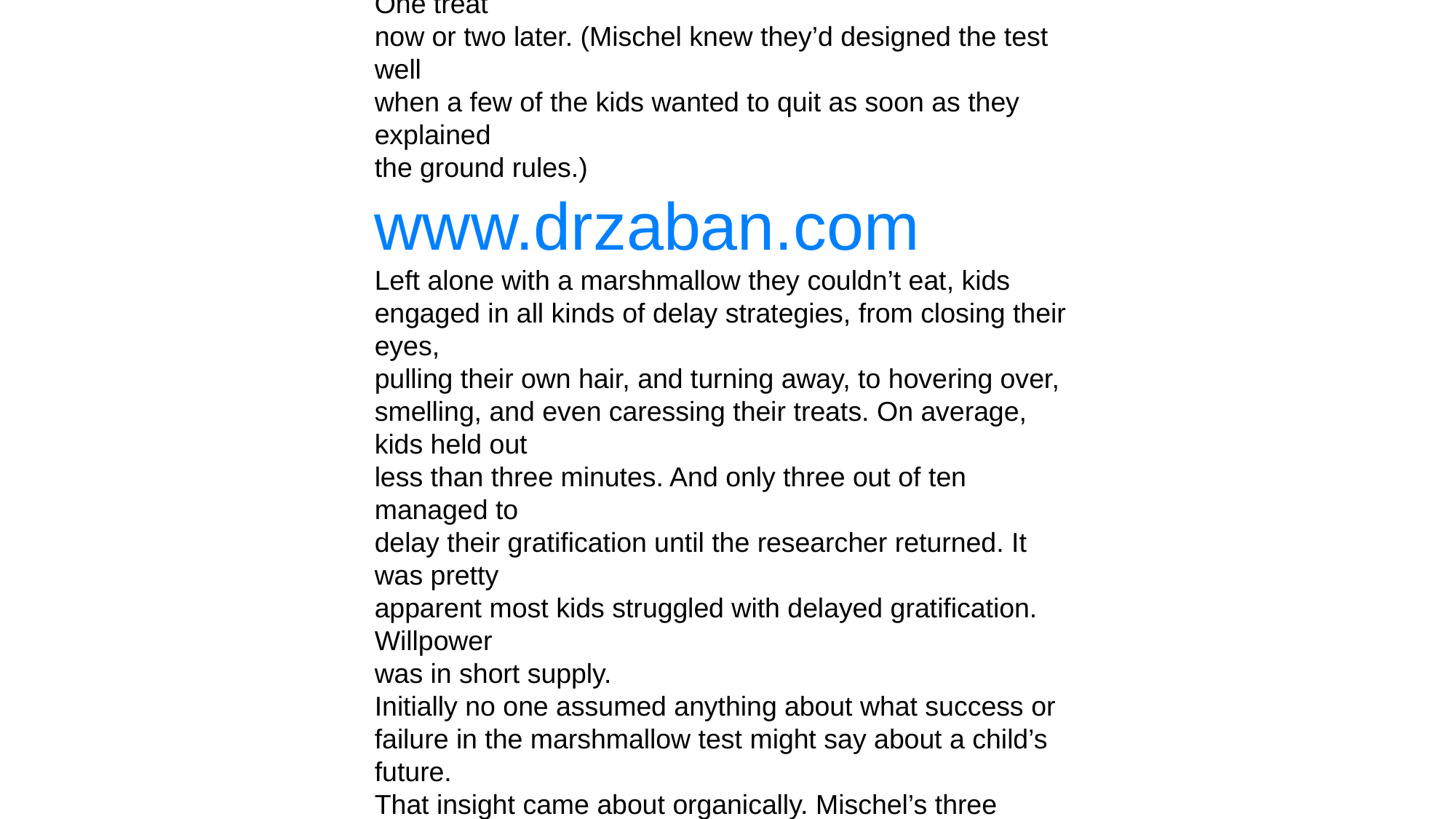

TODDLER TORTURE
In the late ’60s and early ’70s, researcher Walter Mischel began
methodically tormenting four-year-olds at Stanford University’s
Bing Nursery School. More than 500 children were volunteered for
the diabolical program by their own parents, many of whom
would later, like millions of others, laugh mercilessly at videos of
the squirming, miserable kids. The devilish experiment was called
“The Marshmallow Test.” It was an interesting way to look at
willpower.
Kids were offered one of three treats—a pretzel, a cookie, or
the now infamous marshmallow. The child was told that the
researcher had to step away, and if he could wait 15 minutes until
the researcher returned, he’d be awarded a second treat. One treat
now or two later. (Mischel knew they’d designed the test well
when a few of the kids wanted to quit as soon as they explained
the ground rules.)
www.drzaban.com
Left alone with a marshmallow they couldn’t eat, kids
engaged in all kinds of delay strategies, from closing their eyes,
pulling their own hair, and turning away, to hovering over,
smelling, and even caressing their treats. On average, kids held out
less than three minutes. And only three out of ten managed to
delay their gratification until the researcher returned. It was pretty
apparent most kids struggled with delayed gratification. Willpower
was in short supply.
Initially no one assumed anything about what success or
failure in the marshmallow test might say about a child’s future.
That insight came about organically. Mischel’s three daughters
attended Bing Nursery School, and over the next few years, he
slowly began to see a pattern when he’d ask them about classmates
who had participated in the experiment. Children who had
successfully waited for the second treat seemed to be doing better.
A lot better.
Starting in 1981, Mischel began systematically tracking down
the original subjects. He requested transcripts, compiled records,
and mailed questionnaires in an attempt to measure their relative
academic and social progress. His hunch was correct—willpower
or the ability to delay gratification was a huge indicator of future
success. Over the next 30-plus years, Mischel and his colleagues
published numerous papers on how “high delayers” fared better.
Success in the experiment predicted higher general academic
achievement, SAT test scores that were on average 210 points
higher, higher feelings of self-worth, and better stress
management. On the other hand, “low delayers” were 30 percent
more likely to be overweight and later suffered higher rates of
drug addiction. When your mother told you “all good things come
to those who wait,” she wasn’t kidding.